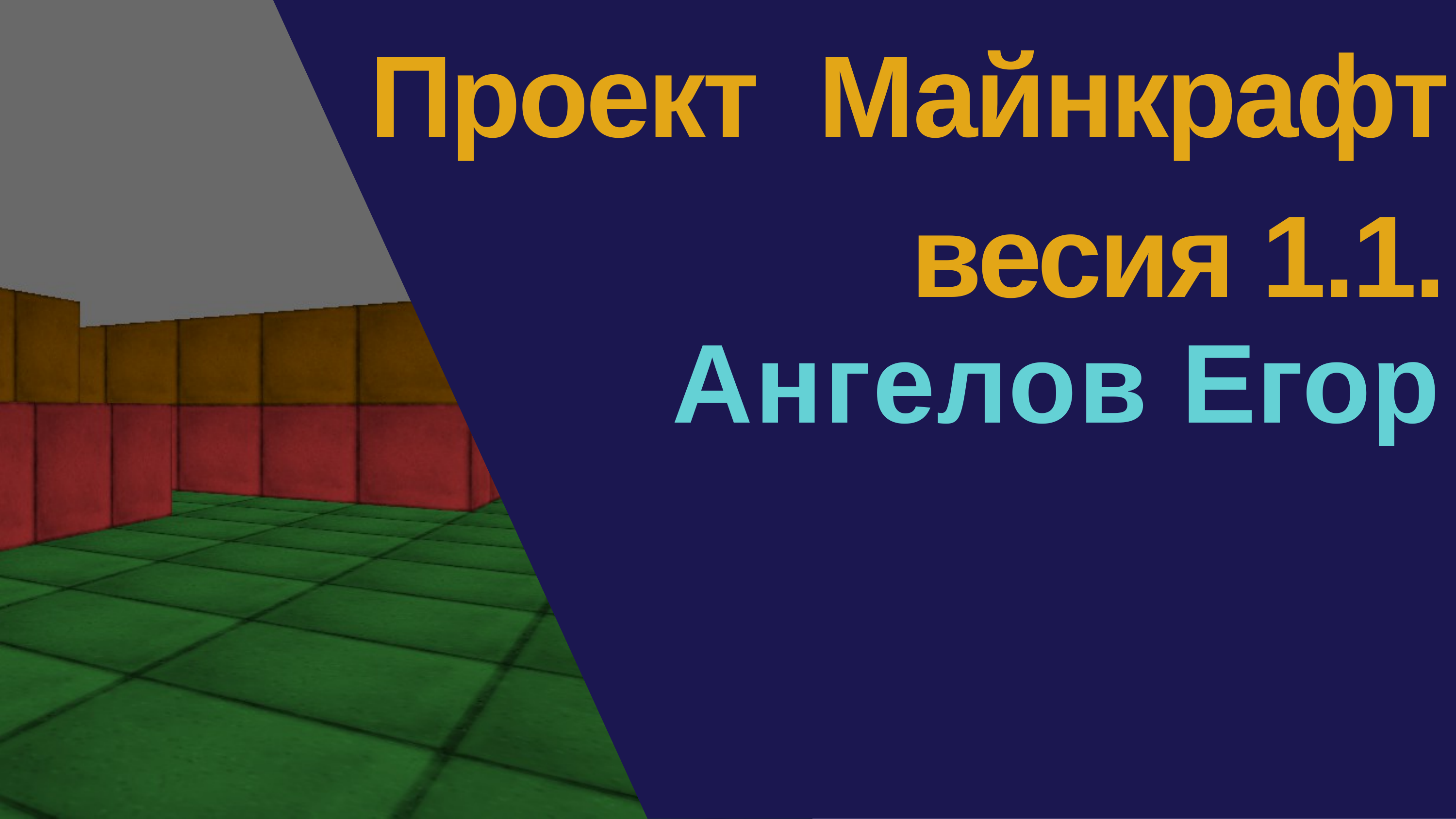

# Проект  Майнкрафт весия 1.1.
Ангелов Егор